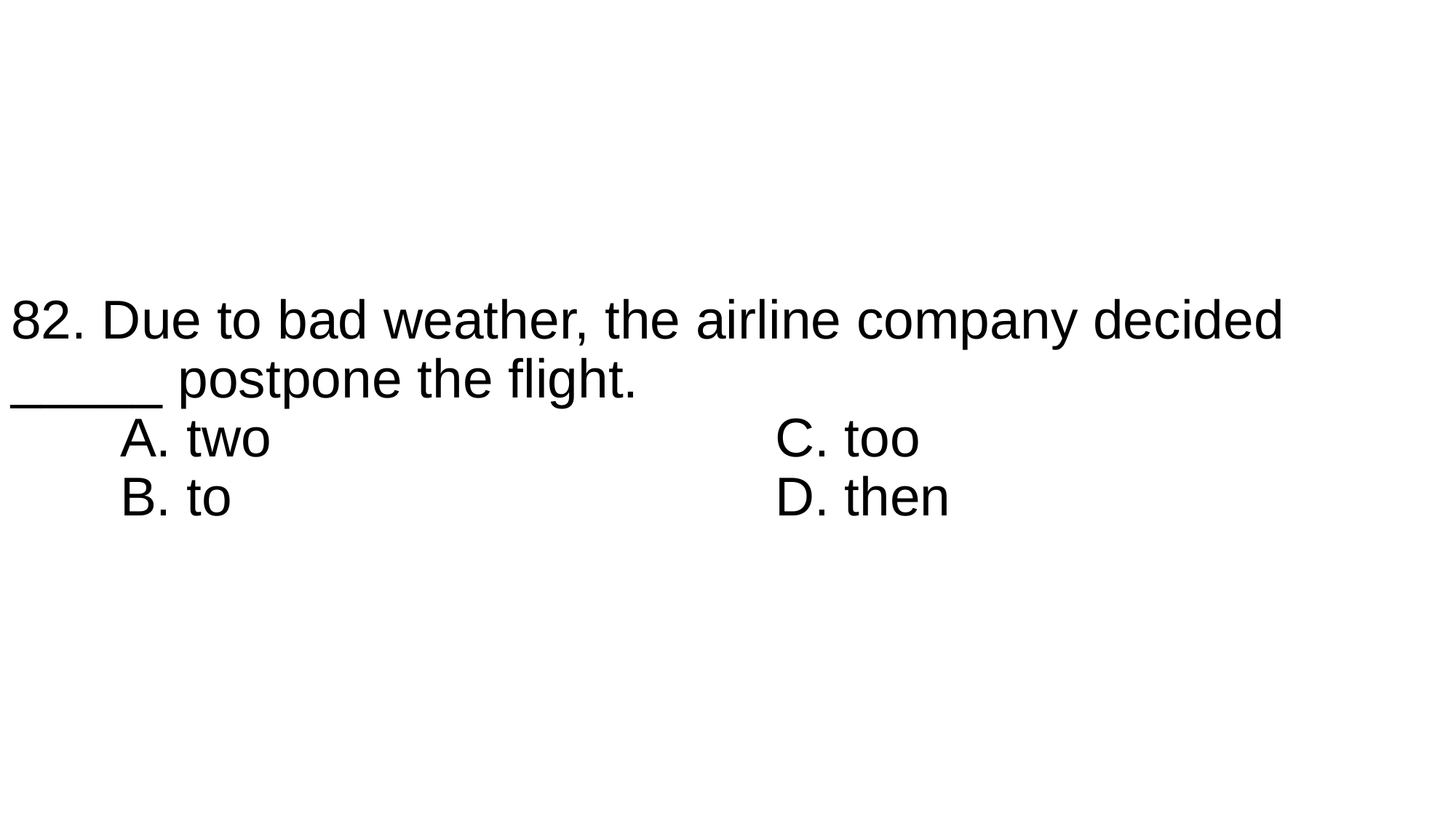

# 82. Due to bad weather, the airline company decided _____ postpone the flight. A. two					C. too B. to					D. then